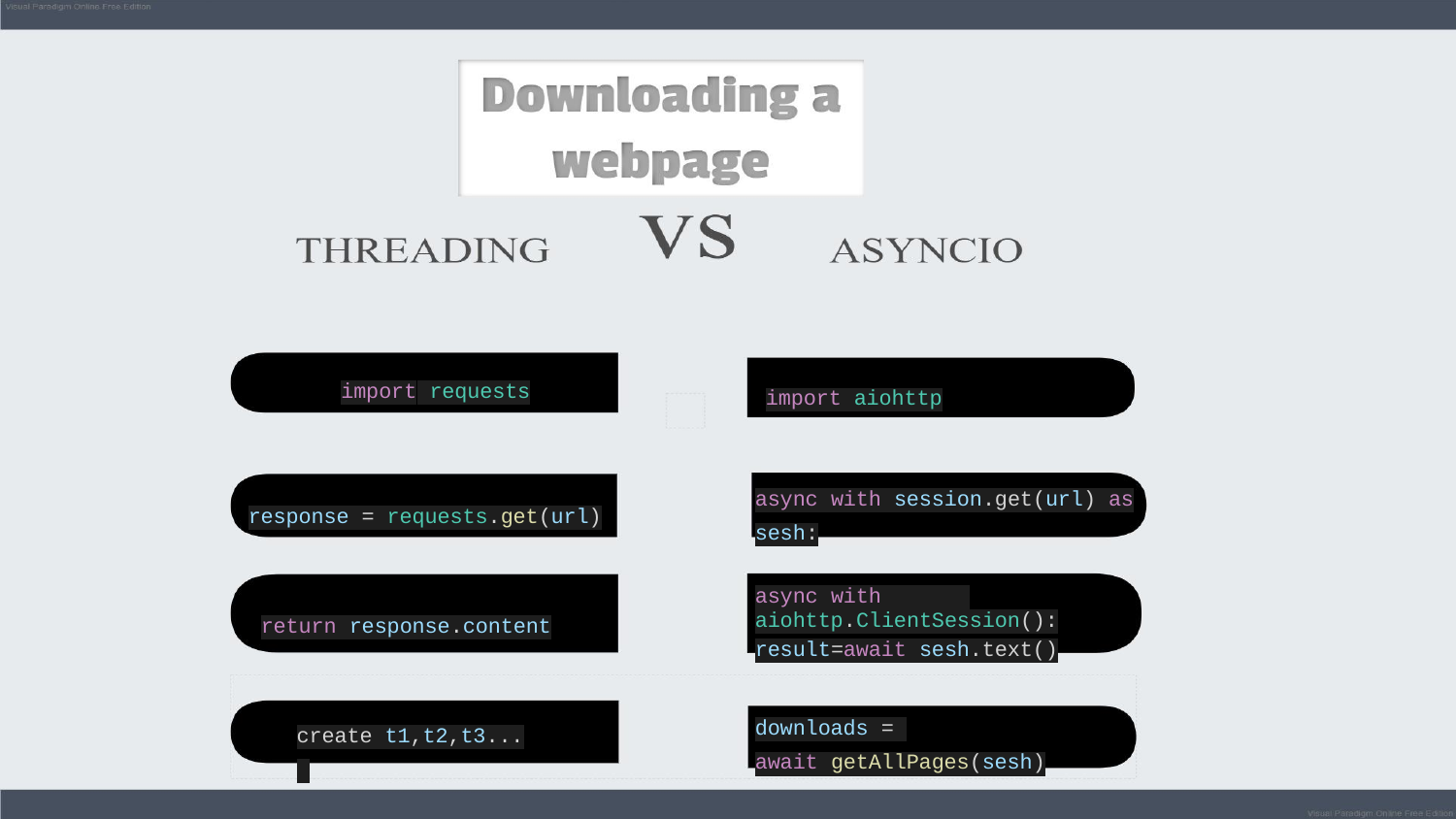

import requests
import aiohttp
async with session.get(url) as sesh:
response = requests.get(url)
async with
aiohttp.ClientSession():
return response.content
result=await sesh.text()
downloads =
await getAllPages(sesh)
create t1,t2,t3...